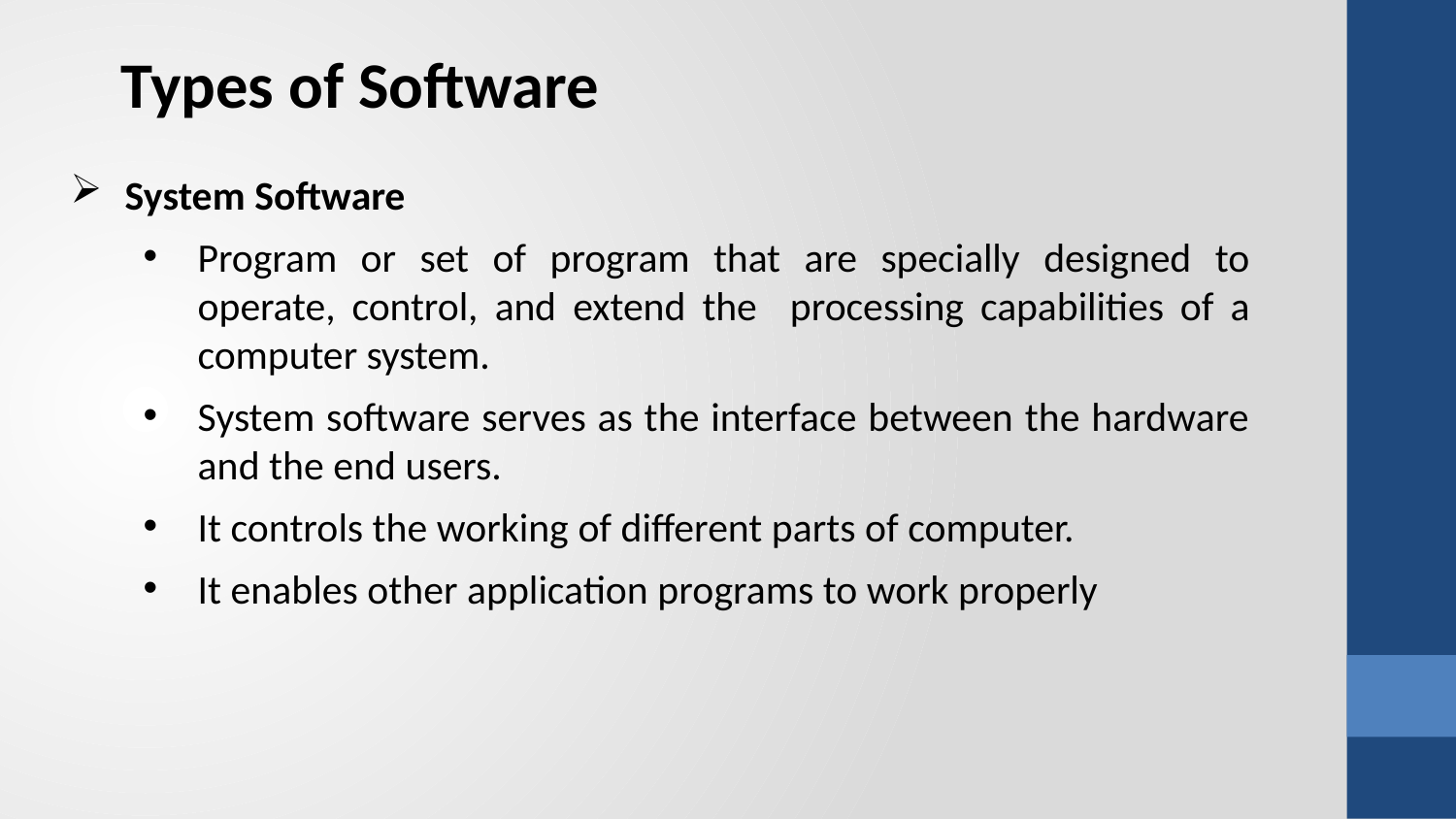

Types of Software
System Software
Program or set of program that are specially designed to operate, control, and extend the  processing capabilities of a computer system.
System software serves as the interface between the hardware and the end users.
It controls the working of different parts of computer.
It enables other application programs to work properly